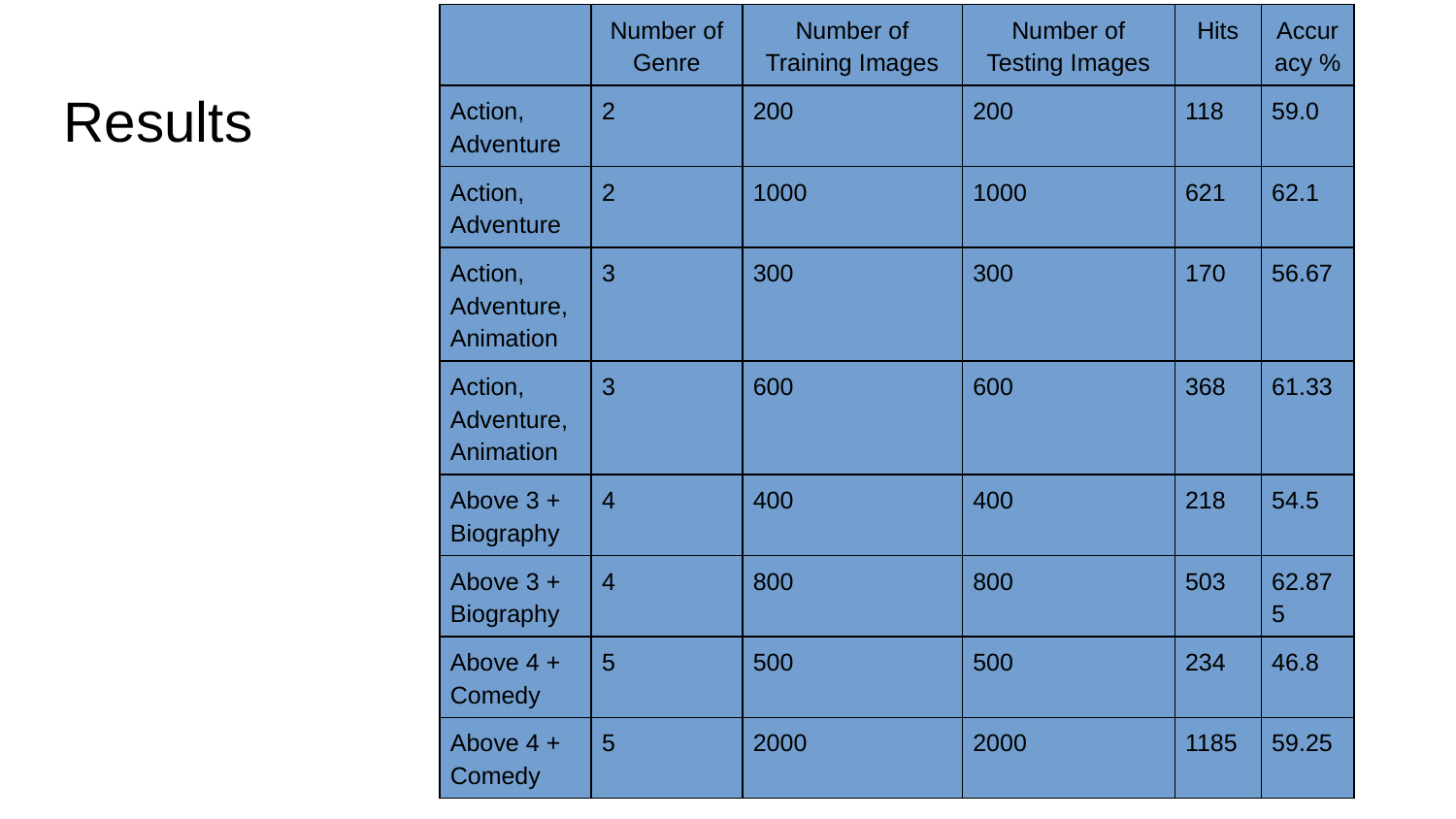

|  | Number of Genre | Number of Training Images | Number of Testing Images | Hits | Accuracy % |
| --- | --- | --- | --- | --- | --- |
| Action, Adventure | 2 | 200 | 200 | 118 | 59.0 |
| Action, Adventure | 2 | 1000 | 1000 | 621 | 62.1 |
| Action, Adventure, Animation | 3 | 300 | 300 | 170 | 56.67 |
| Action, Adventure, Animation | 3 | 600 | 600 | 368 | 61.33 |
| Above 3 + Biography | 4 | 400 | 400 | 218 | 54.5 |
| Above 3 + Biography | 4 | 800 | 800 | 503 | 62.875 |
| Above 4 + Comedy | 5 | 500 | 500 | 234 | 46.8 |
| Above 4 + Comedy | 5 | 2000 | 2000 | 1185 | 59.25 |

Results